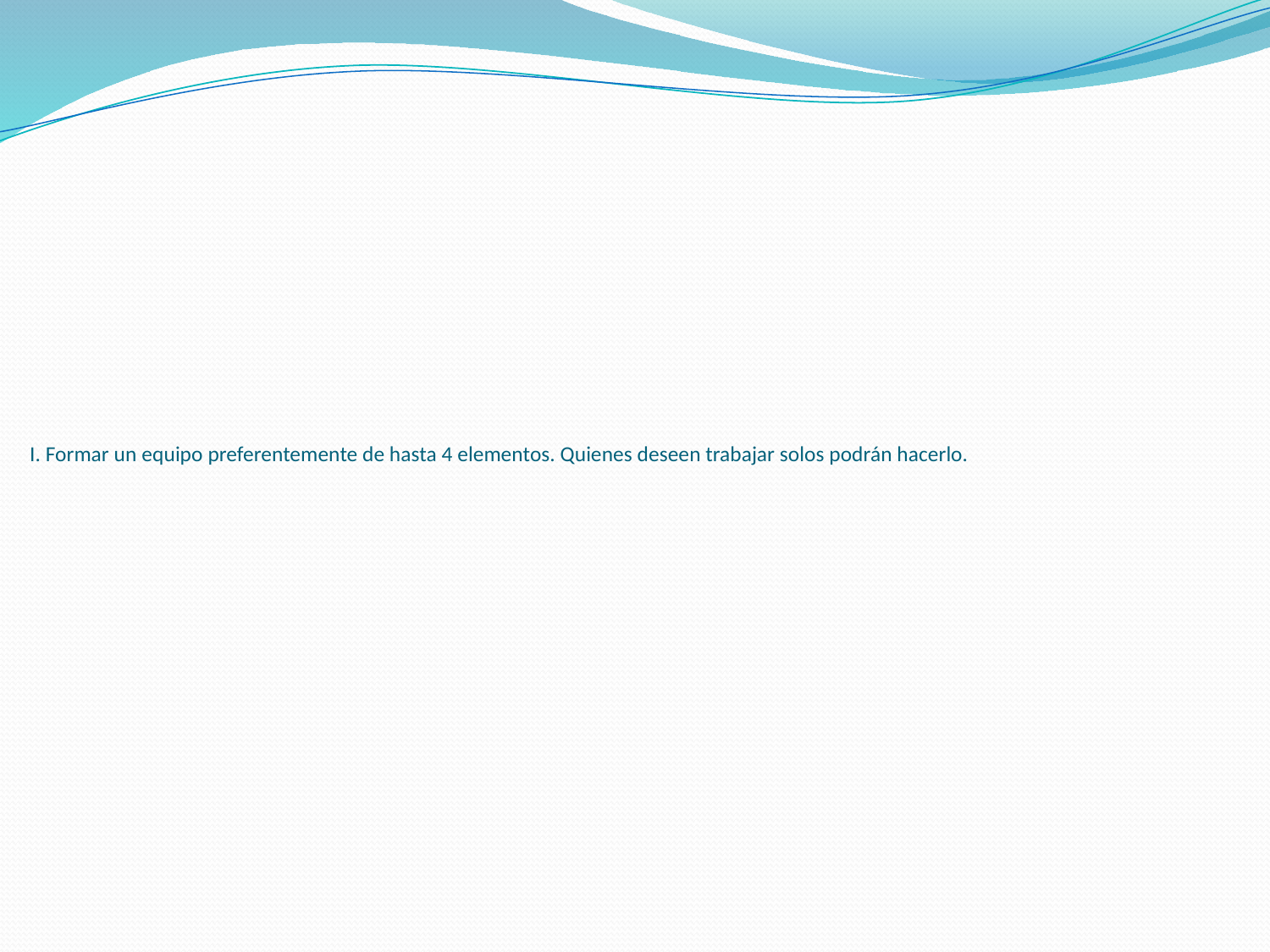

# I. Formar un equipo preferentemente de hasta 4 elementos. Quienes deseen trabajar solos podrán hacerlo.